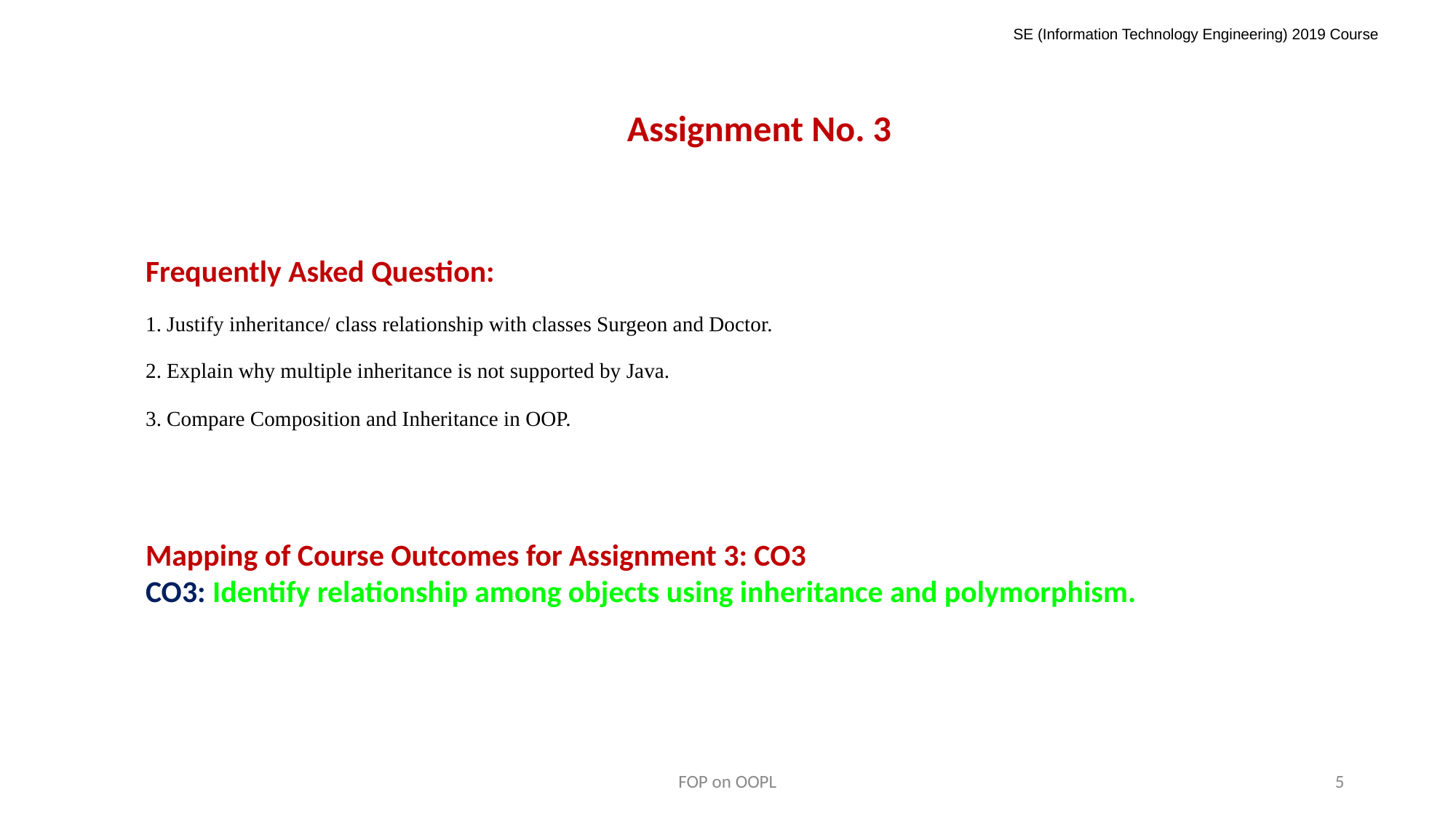

SE (Information Technology Engineering) 2019 Course
Assignment No. 3
Frequently Asked Question:
1. Justify inheritance/ class relationship with classes Surgeon and Doctor.
2. Explain why multiple inheritance is not supported by Java.
3. Compare Composition and Inheritance in OOP.

Mapping of Course Outcomes for Assignment 3: CO3
CO3: Identify relationship among objects using inheritance and polymorphism.
FOP on OOPL
5